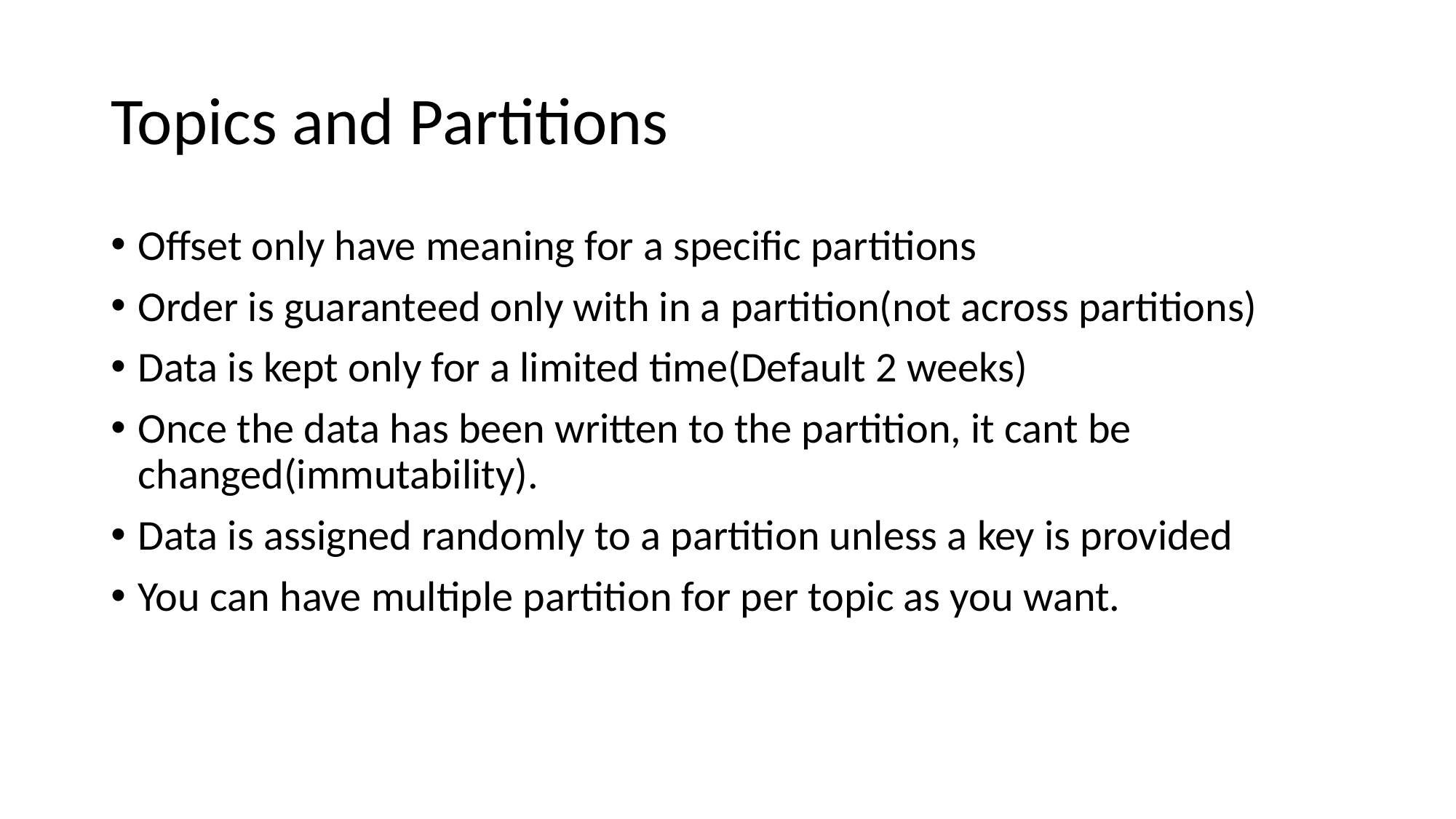

# Topics and Partitions
Offset only have meaning for a specific partitions
Order is guaranteed only with in a partition(not across partitions)
Data is kept only for a limited time(Default 2 weeks)
Once the data has been written to the partition, it cant be changed(immutability).
Data is assigned randomly to a partition unless a key is provided
You can have multiple partition for per topic as you want.